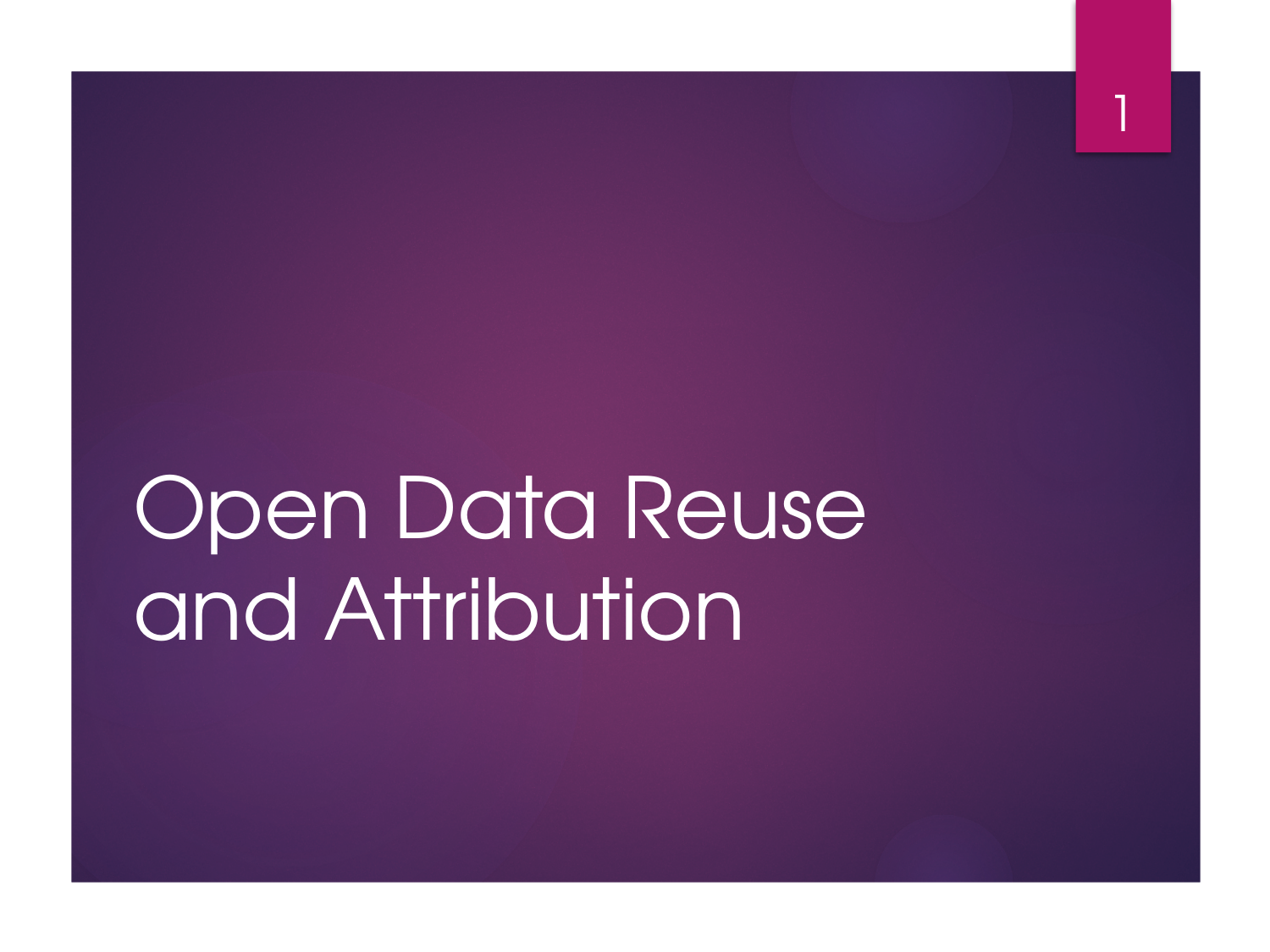

1
# Open Data Reuse and Attribution